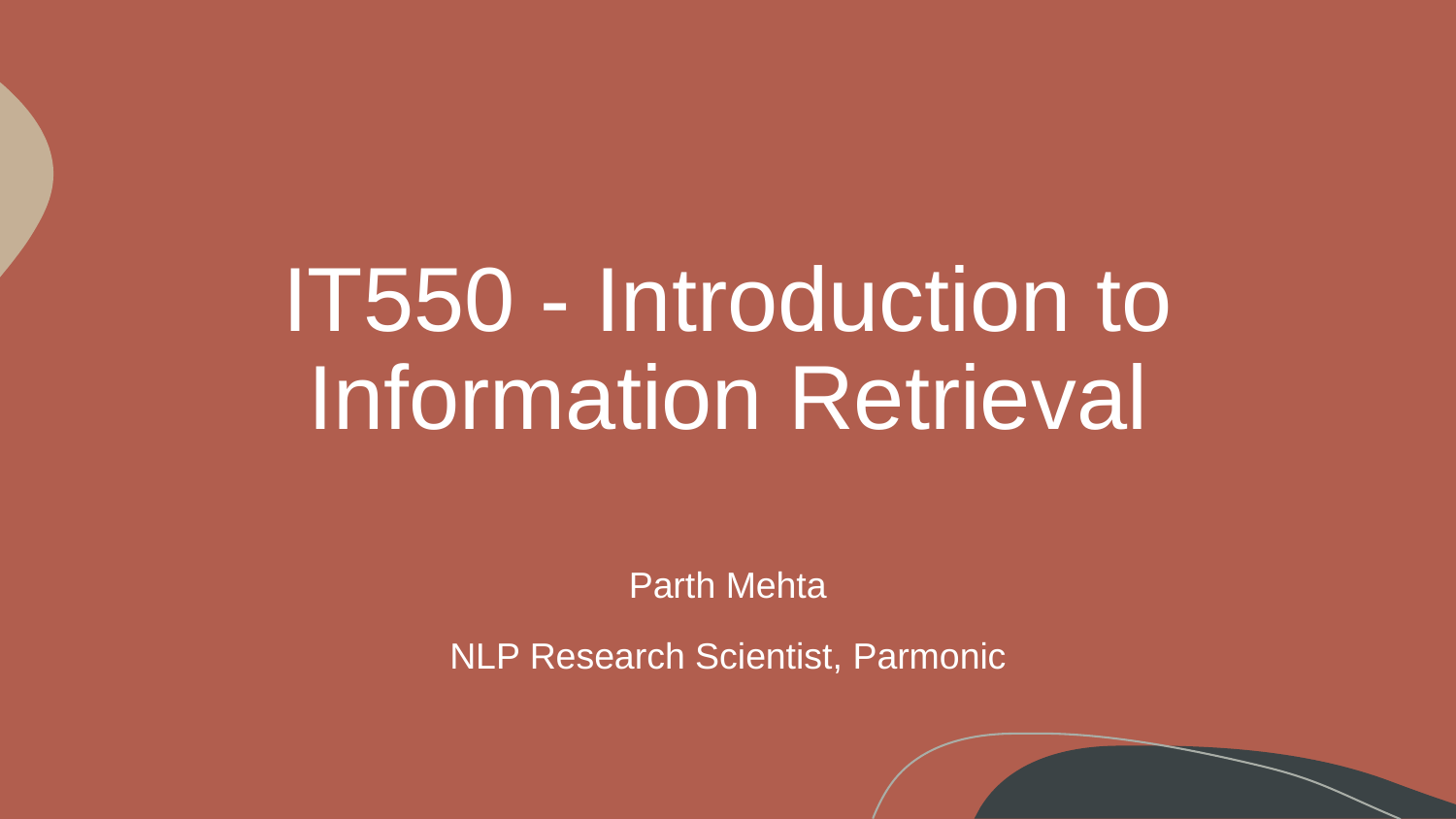

# IT550 - Introduction to Information Retrieval
Parth Mehta
NLP Research Scientist, Parmonic